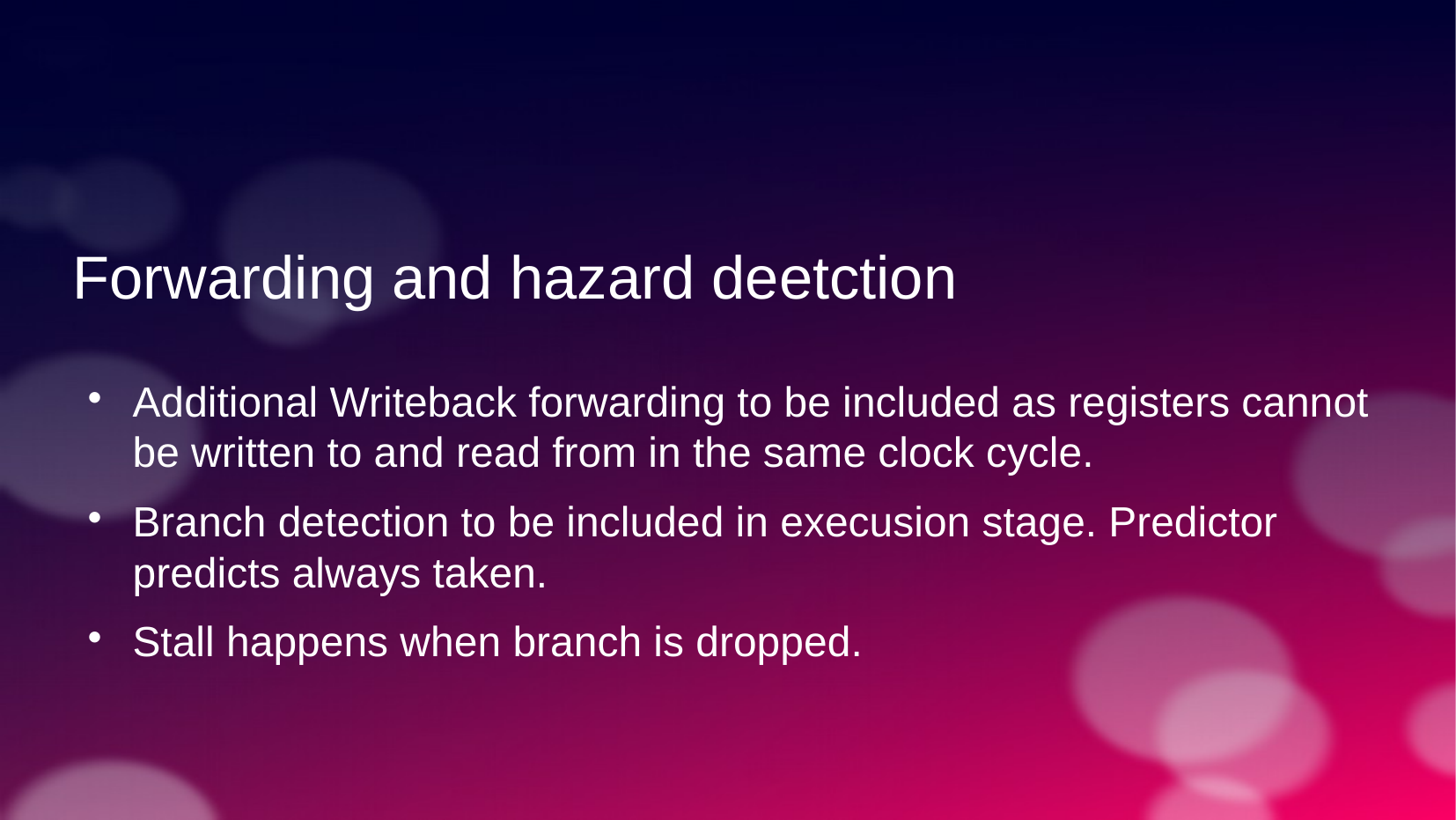

Forwarding and hazard deetction
Additional Writeback forwarding to be included as registers cannot be written to and read from in the same clock cycle.
Branch detection to be included in execusion stage. Predictor predicts always taken.
Stall happens when branch is dropped.